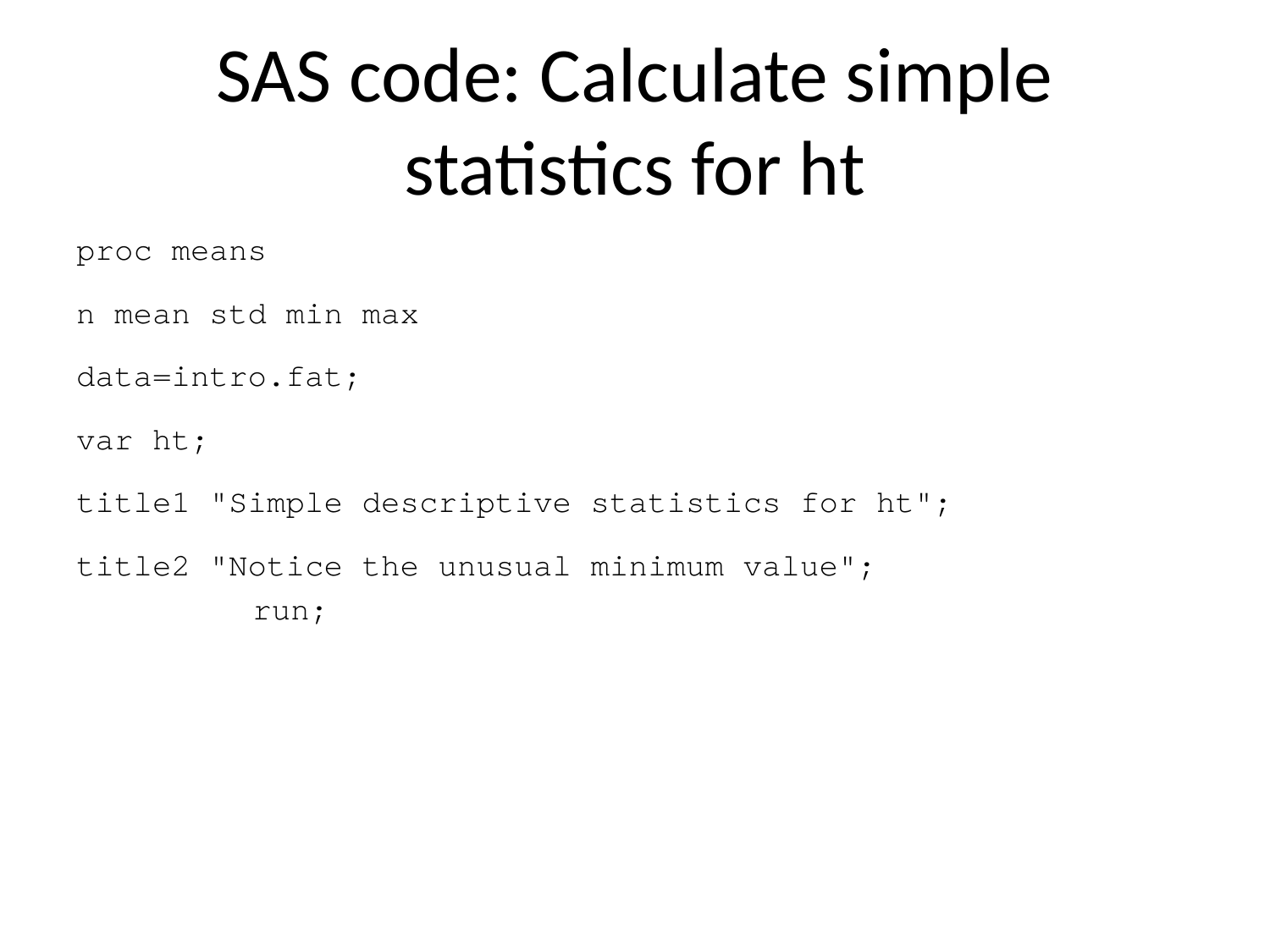

# SAS code: Calculate simple statistics for ht
proc means
n mean std min max
data=intro.fat;
var ht;
title1 "Simple descriptive statistics for ht";
title2 "Notice the unusual minimum value";
run;